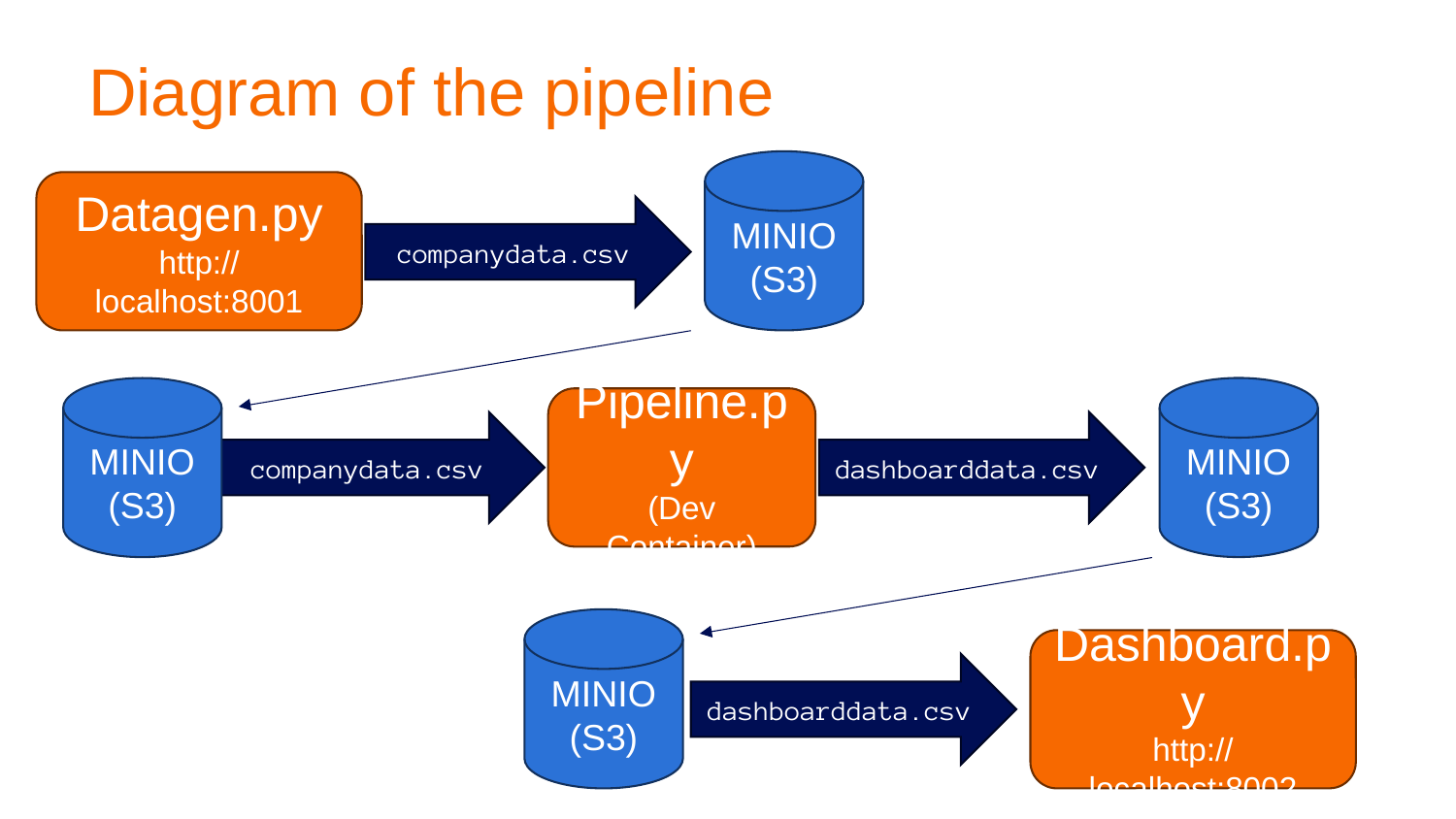

# Diagram of the pipeline
MINIO
(S3)
Datagen.py
http://localhost:8001
companydata.csv
MINIO
(S3)
MINIO
(S3)
Pipeline.py
(Dev Container)
companydata.csv
dashboarddata.csv
MINIO
(S3)
Dashboard.py
http://localhost:8002
dashboarddata.csv